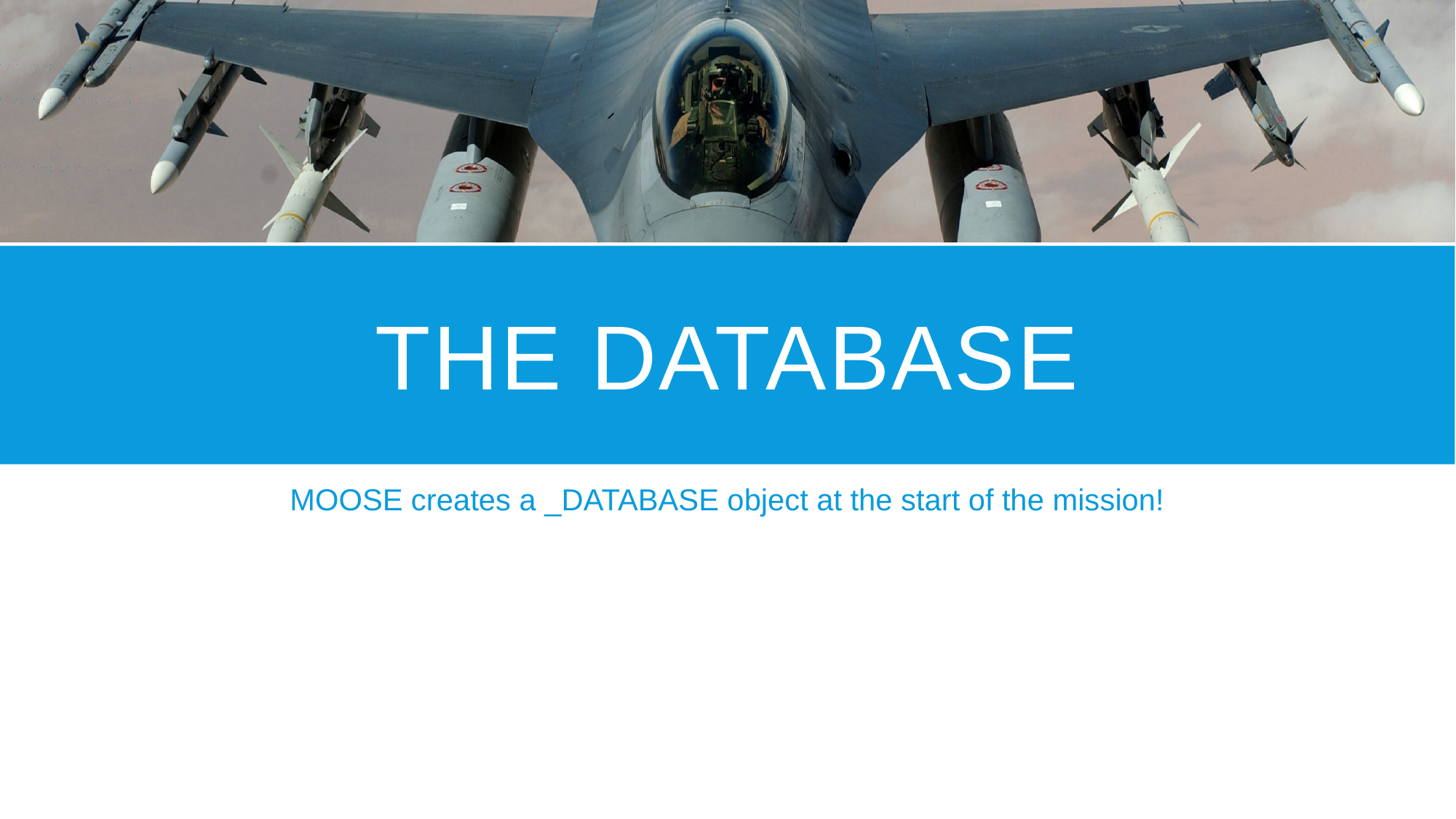

# The DATABASE
MOOSE creates a _DATABASE object at the start of the mission!